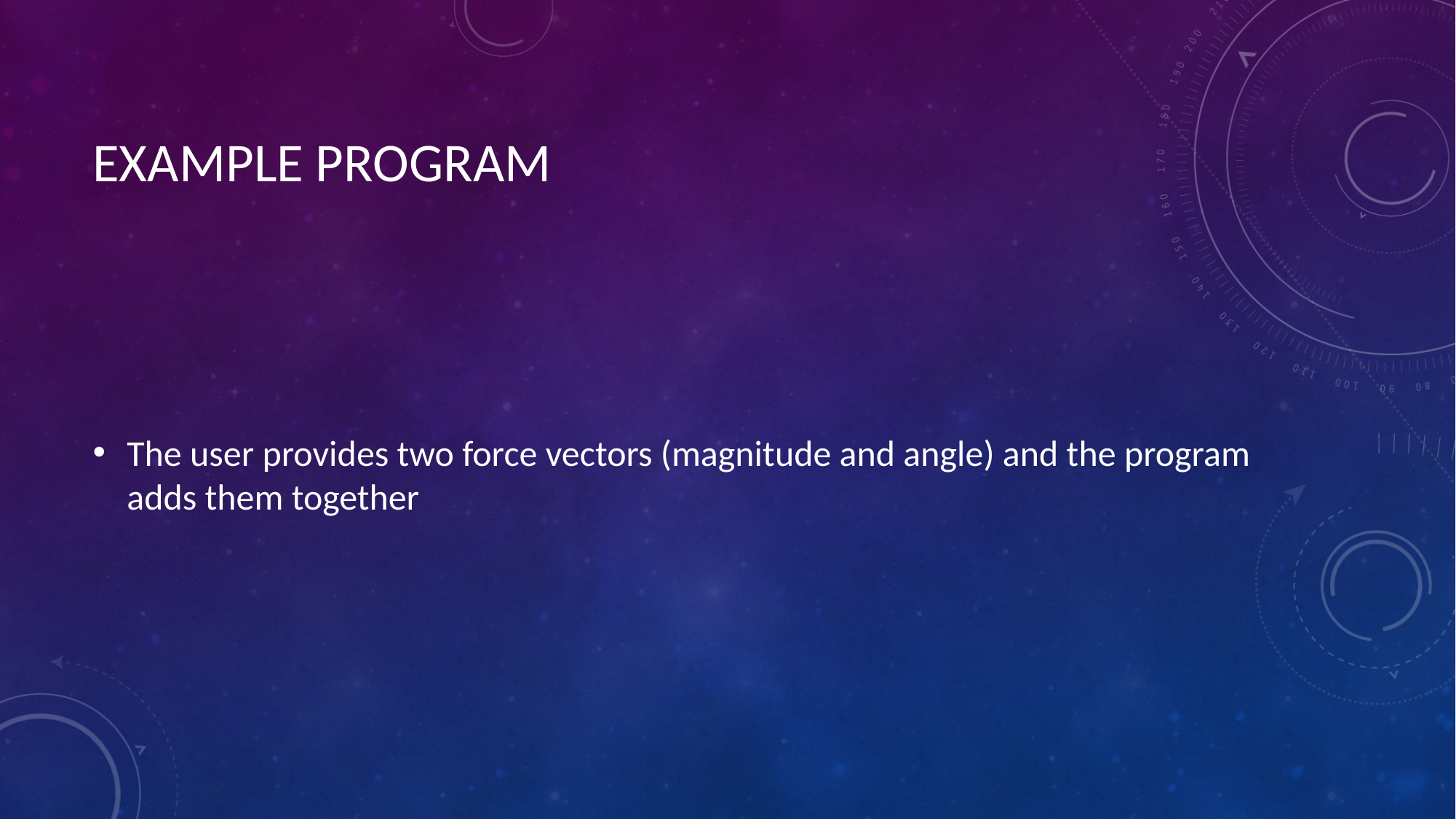

# Example program
The user provides two force vectors (magnitude and angle) and the program adds them together